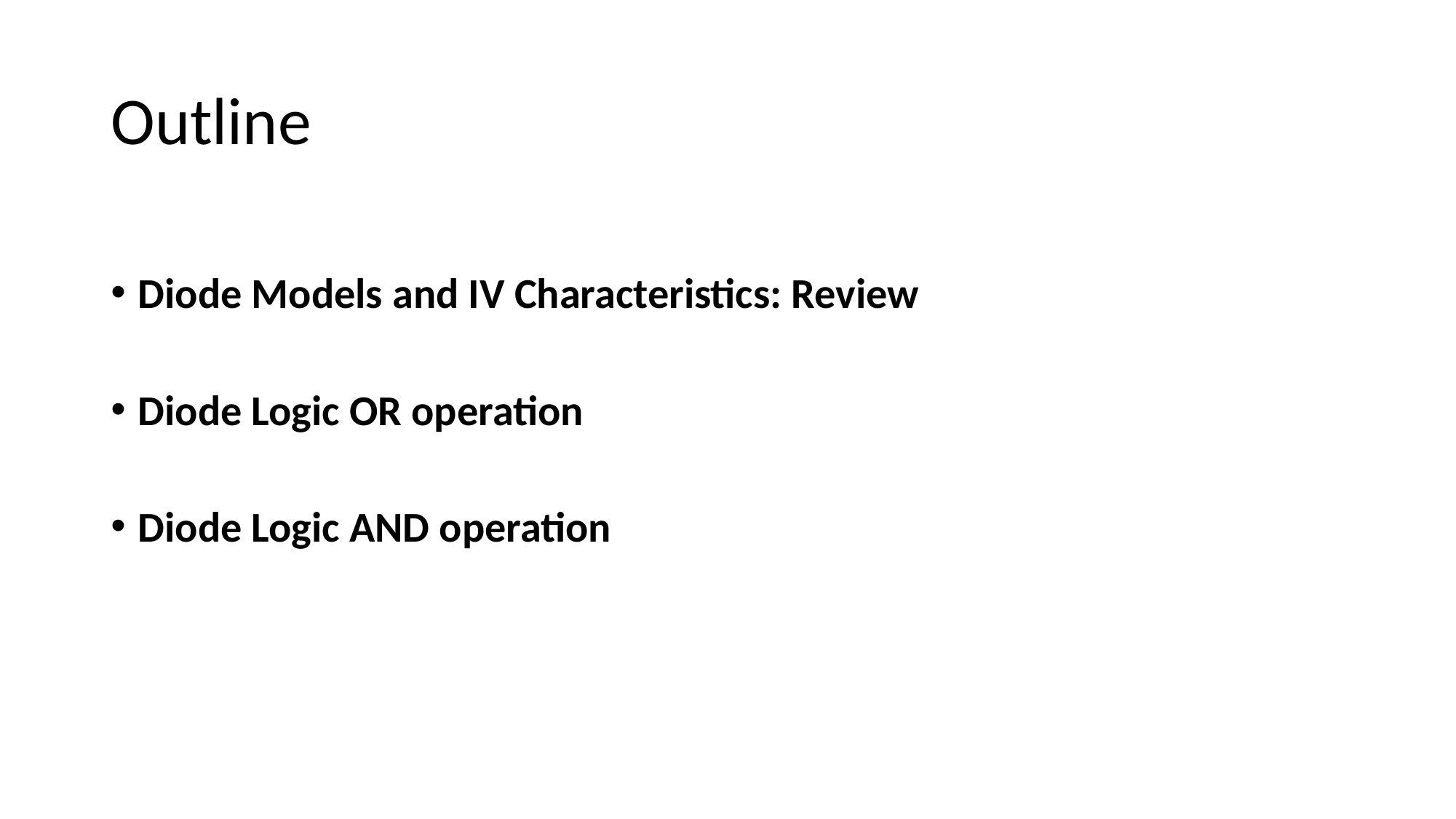

# Outline
Diode Models and IV Characteristics: Review
Diode Logic OR operation
Diode Logic AND operation